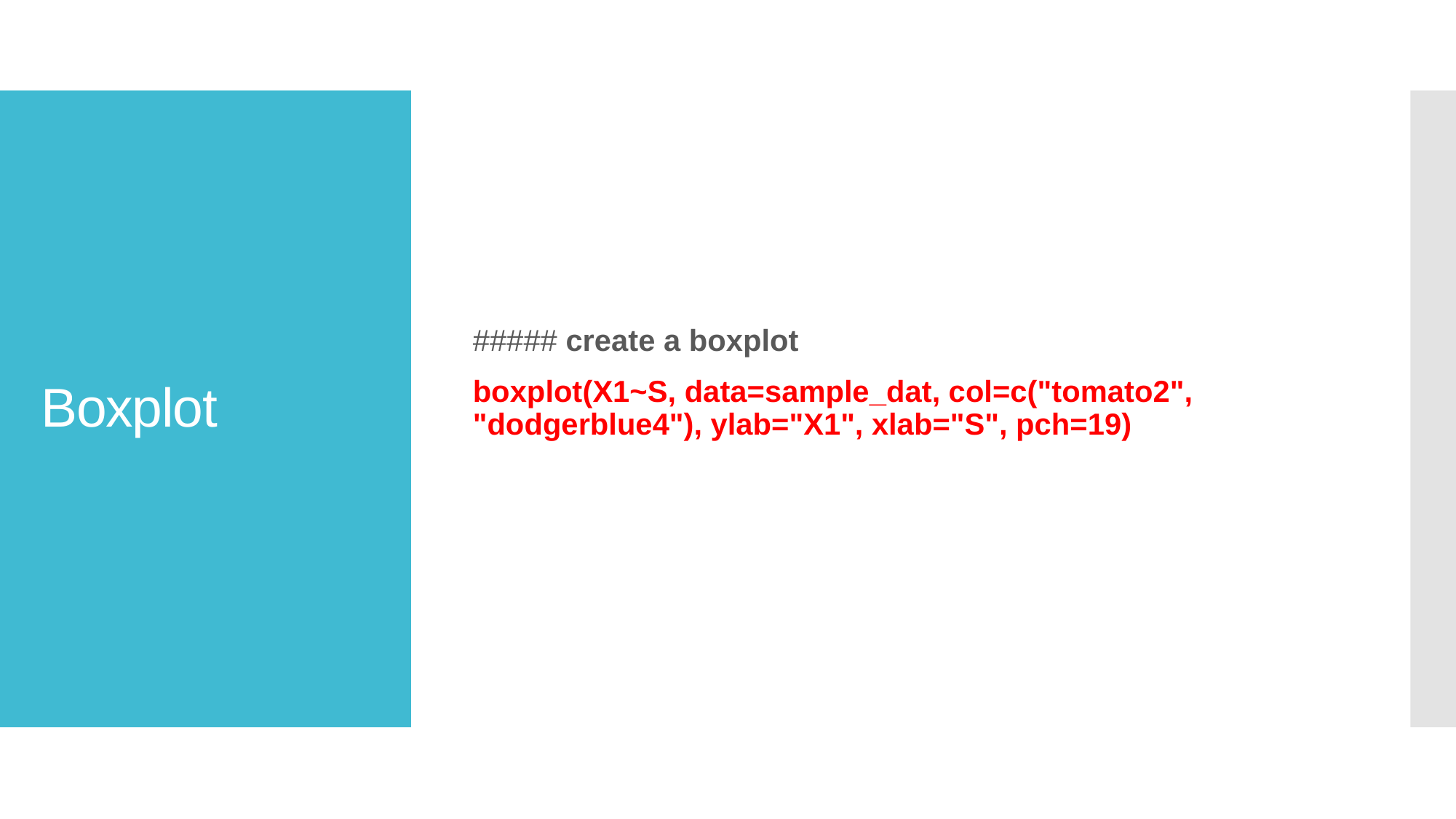

##### create a boxplot
boxplot(X1~S, data=sample_dat, col=c("tomato2", "dodgerblue4"), ylab="X1", xlab="S", pch=19)

# Boxplot